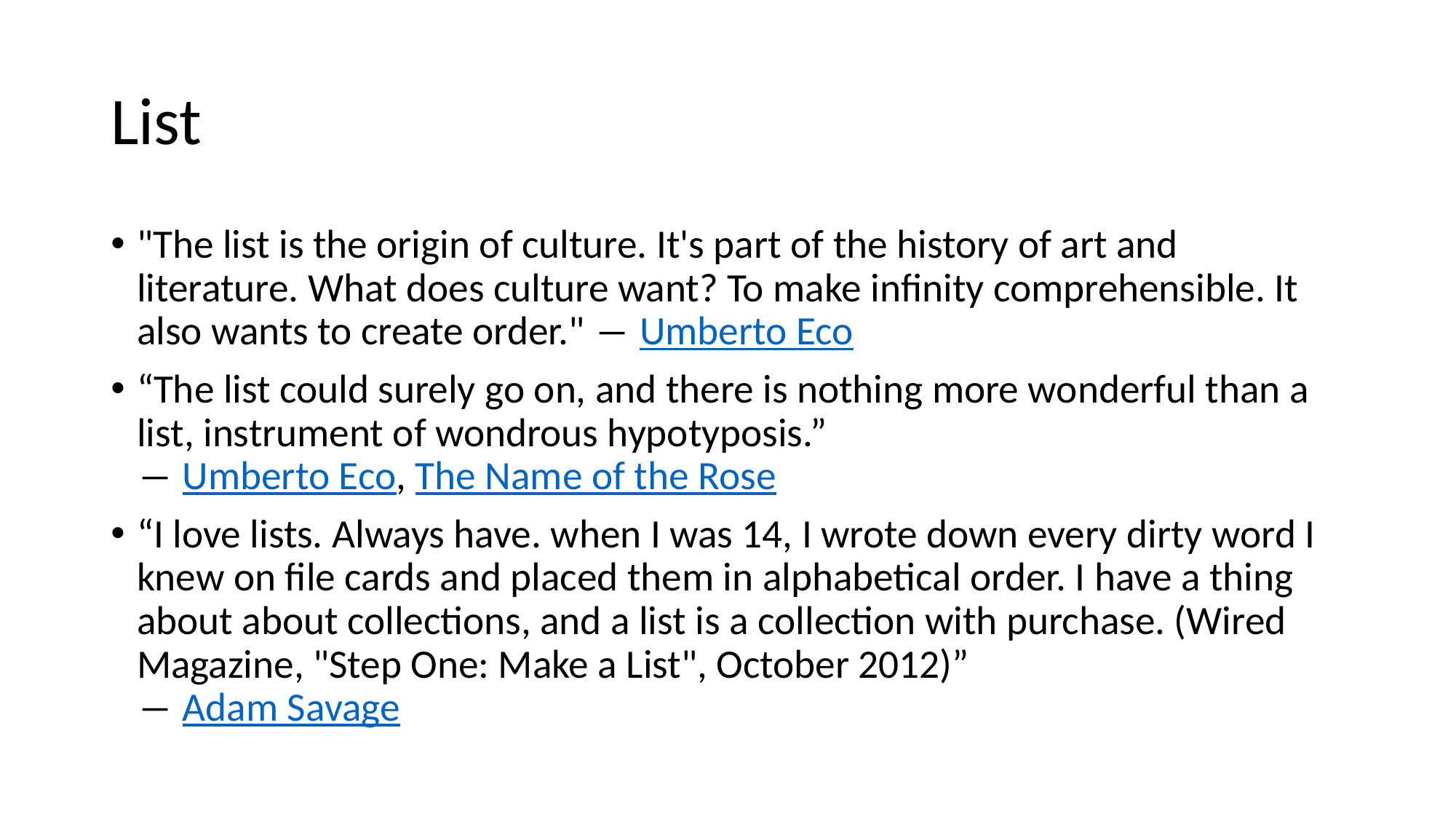

# List
"The list is the origin of culture. It's part of the history of art and literature. What does culture want? To make infinity comprehensible. It also wants to create order." ― Umberto Eco
“The list could surely go on, and there is nothing more wonderful than a list, instrument of wondrous hypotyposis.”
― Umberto Eco, The Name of the Rose
“I love lists. Always have. when I was 14, I wrote down every dirty word I knew on file cards and placed them in alphabetical order. I have a thing about about collections, and a list is a collection with purchase. (Wired Magazine, "Step One: Make a List", October 2012)”
― Adam Savage